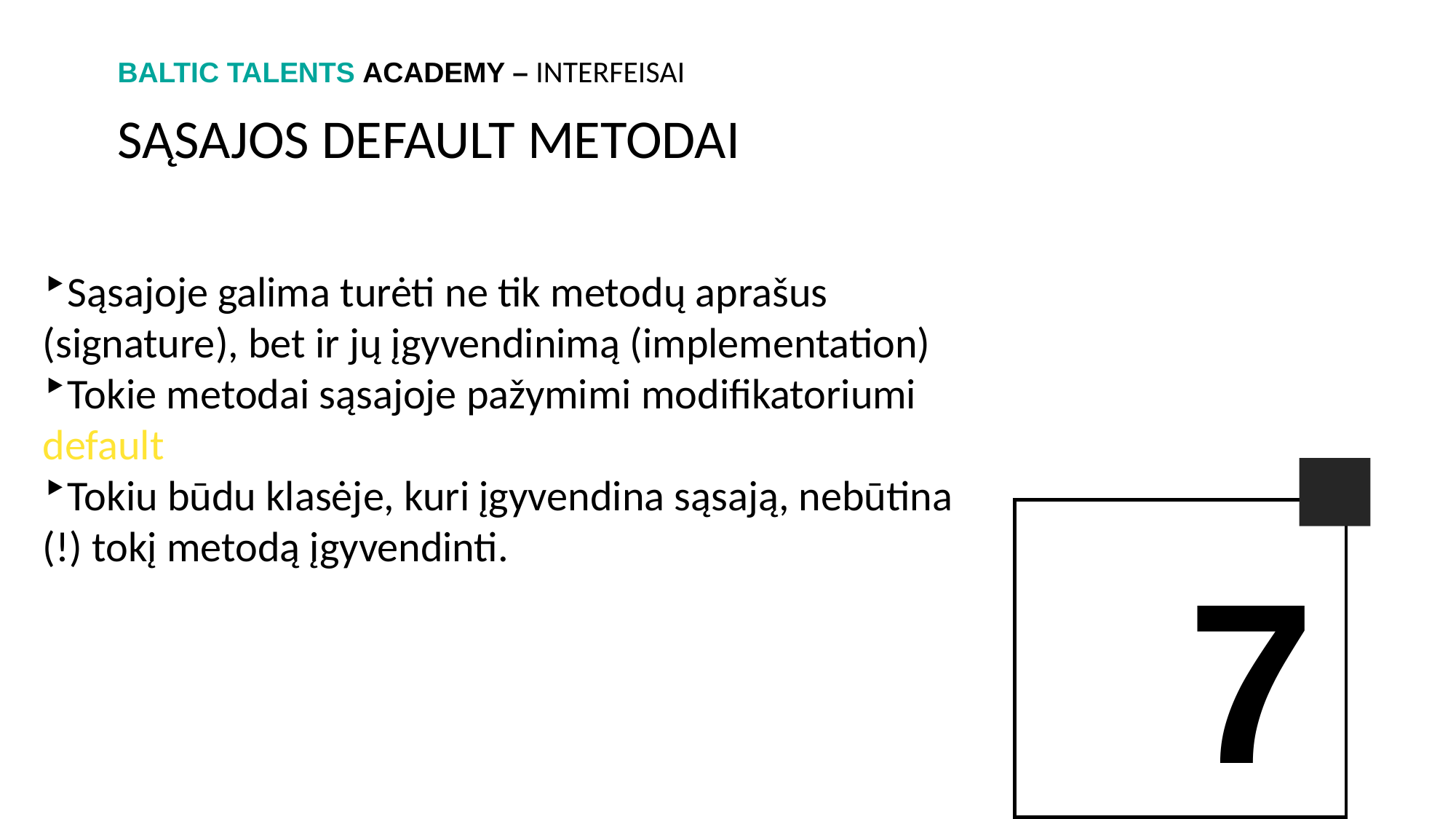

BALTIc TALENTs AcADEMy – Interfeisai
SąsajOS default metodai
Sąsajoje galima turėti ne tik metodų aprašus (signature), bet ir jų įgyvendinimą (implementation)
Tokie metodai sąsajoje pažymimi modifikatoriumi default
Tokiu būdu klasėje, kuri įgyvendina sąsają, nebūtina (!) tokį metodą įgyvendinti.

7